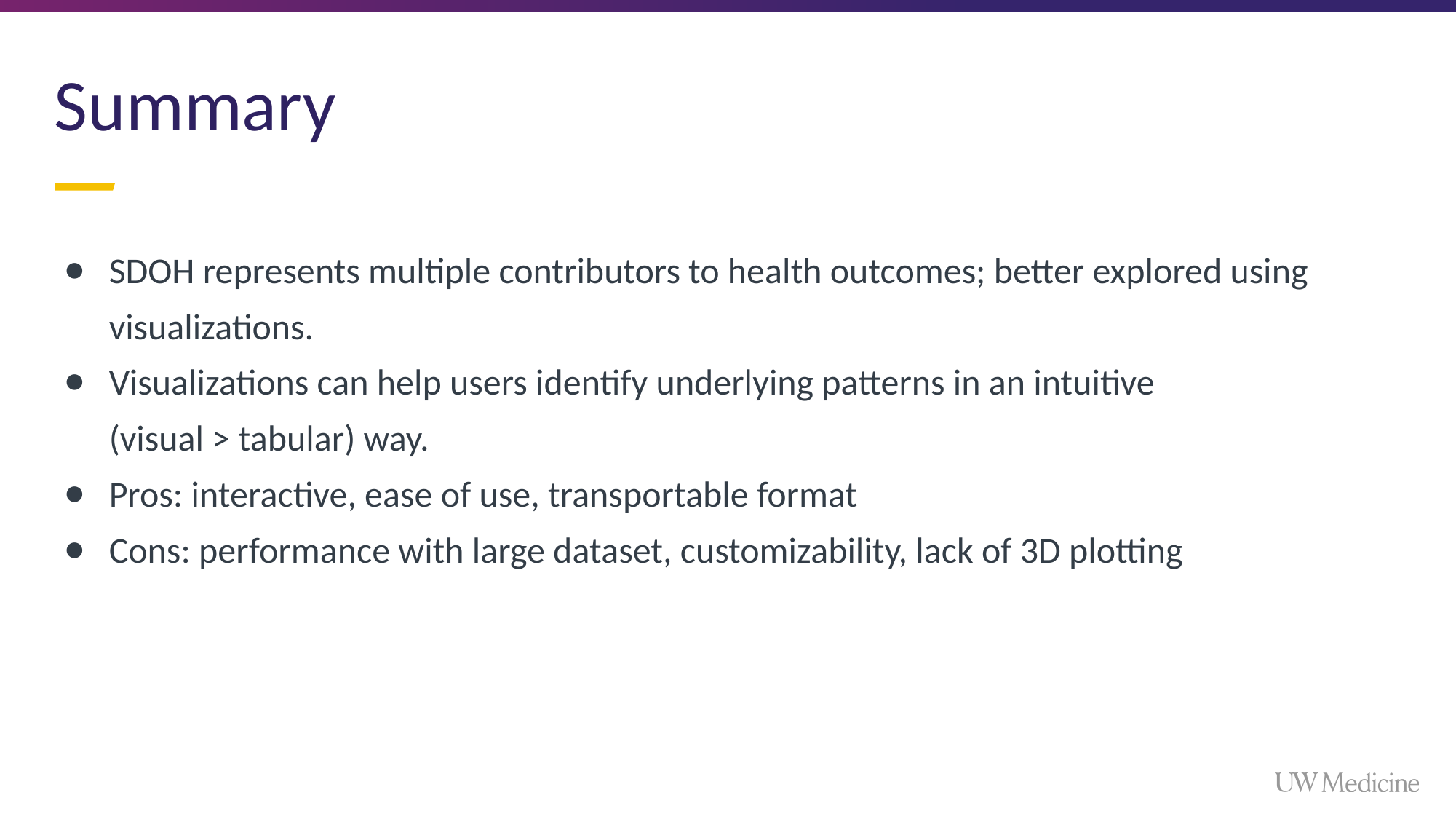

# Summary
SDOH represents multiple contributors to health outcomes; better explored using visualizations.
Visualizations can help users identify underlying patterns in an intuitive
(visual > tabular) way.
Pros: interactive, ease of use, transportable format
Cons: performance with large dataset, customizability, lack of 3D plotting